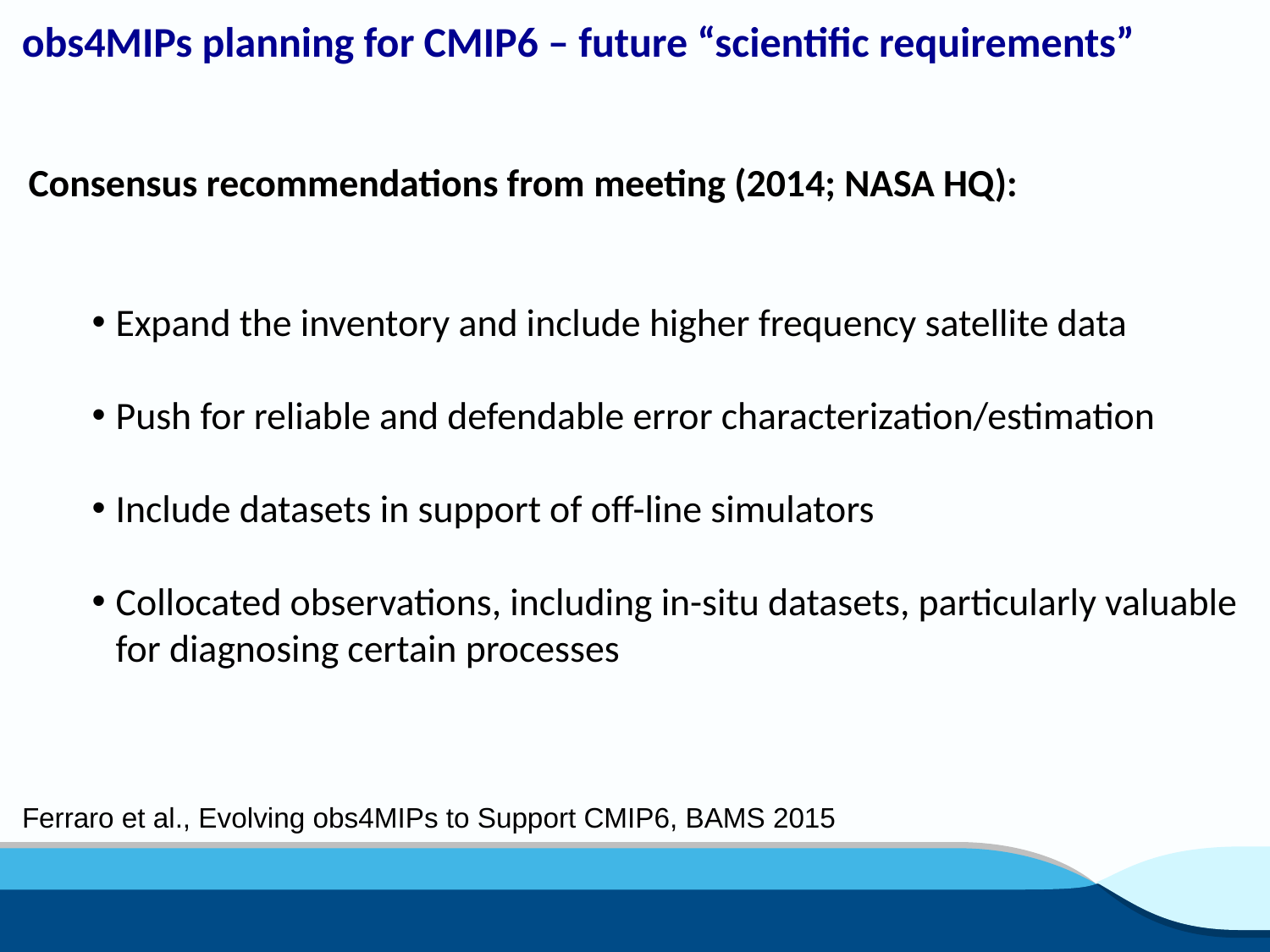

obs4MIPs planning for CMIP6 – future “scientific requirements”
Consensus recommendations from meeting (2014; NASA HQ):

Expand the inventory and include higher frequency satellite data

Push for reliable and defendable error characterization/estimation

Include datasets in support of off-line simulators

Collocated observations, including in-situ datasets, particularly valuable for diagnosing certain processes

Ferraro et al., Evolving obs4MIPs to Support CMIP6, BAMS 2015